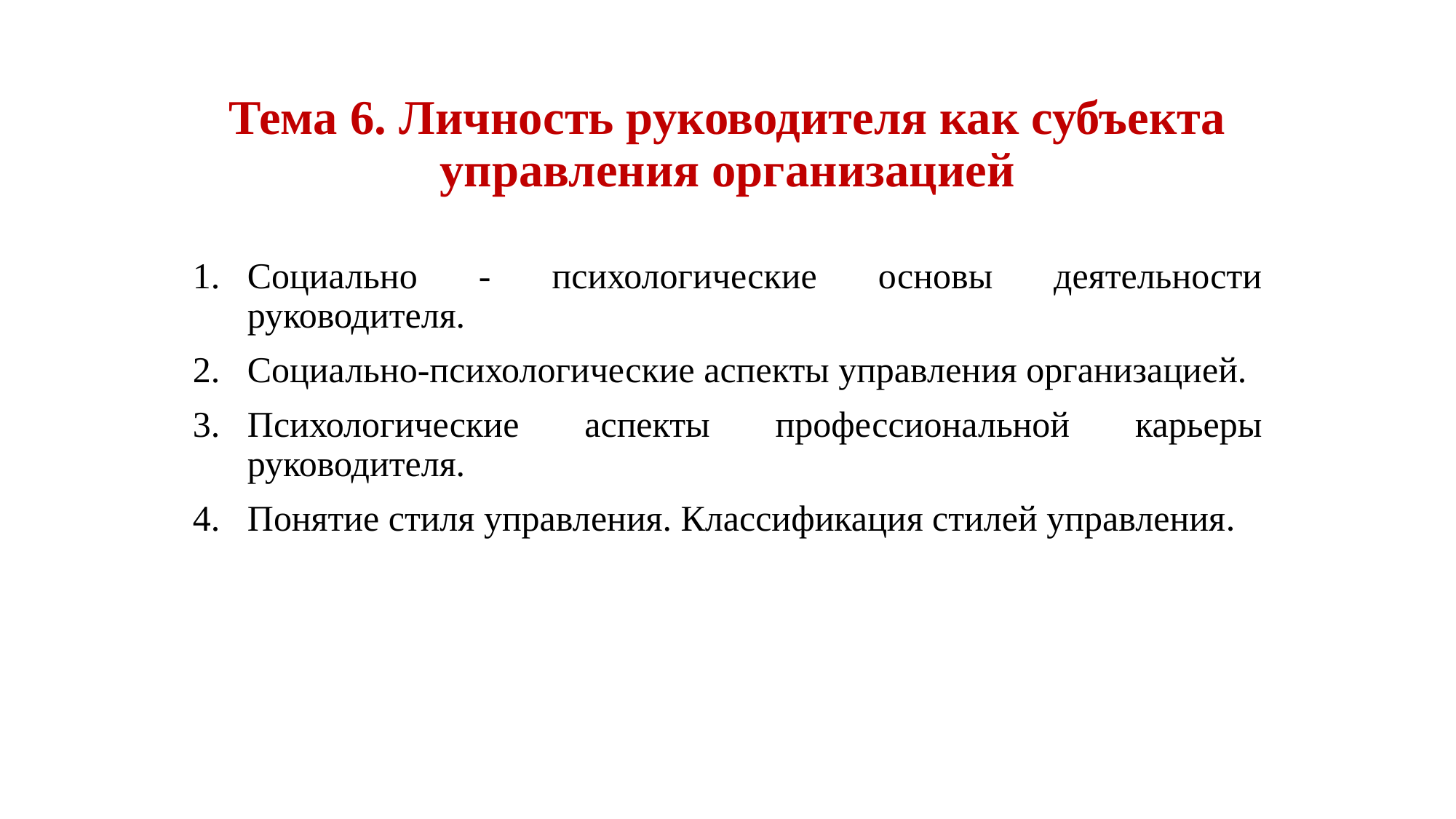

# Тема 6. Личность руководителя как субъекта управления организацией
Социально - психологические основы деятельности руководителя.
Социально-психологические аспекты управления организацией.
Психологические аспекты профессиональной карьеры руководителя.
Понятие стиля управления. Классификация стилей управления.